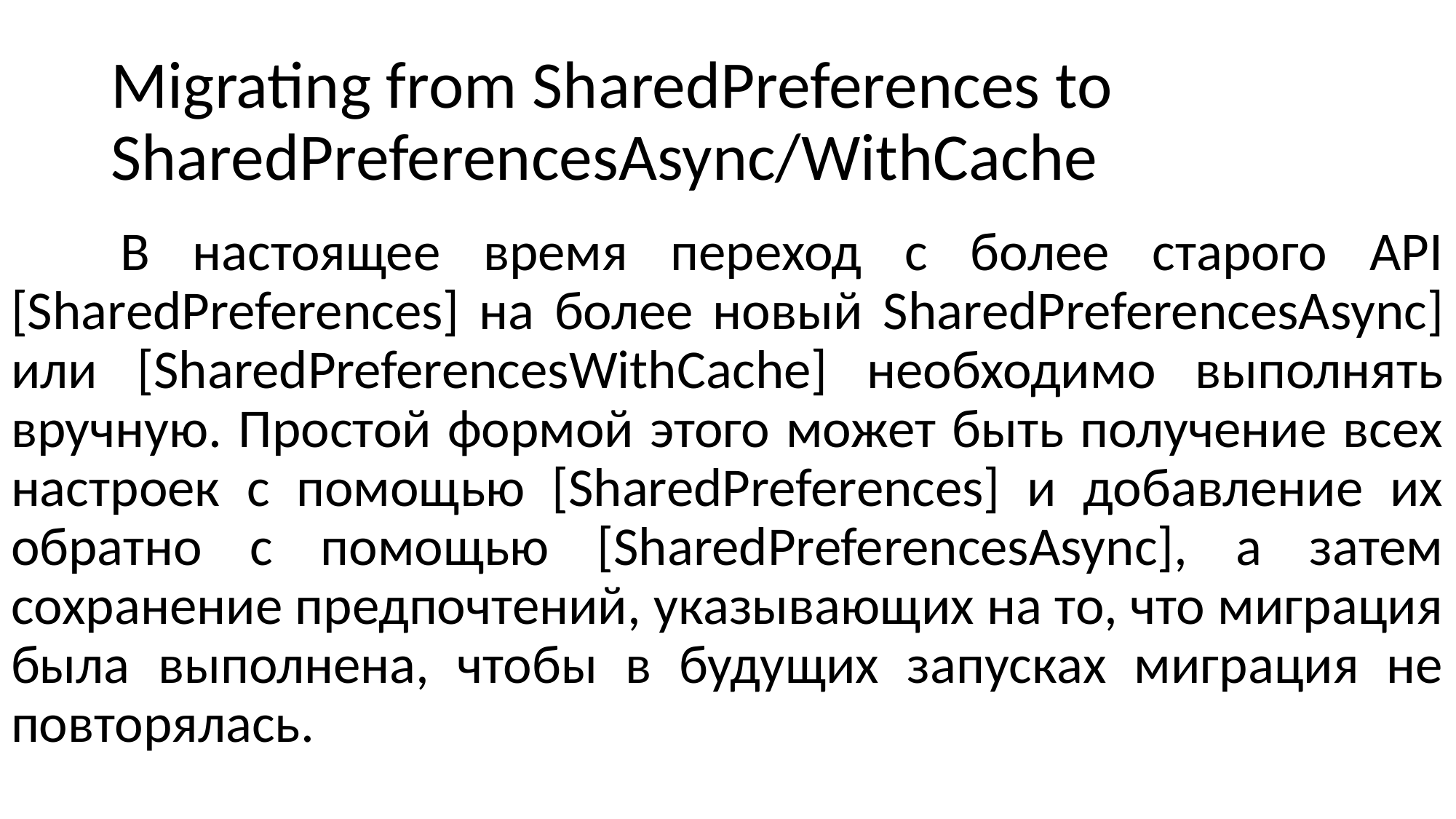

# Migrating from SharedPreferences to SharedPreferencesAsync/WithCache
	В настоящее время переход с более старого API [SharedPreferences] на более новый SharedPreferencesAsync] или [SharedPreferencesWithCache] необходимо выполнять вручную. Простой формой этого может быть получение всех настроек с помощью [SharedPreferences] и добавление их обратно с помощью [SharedPreferencesAsync], а затем сохранение предпочтений, указывающих на то, что миграция была выполнена, чтобы в будущих запусках миграция не повторялась.